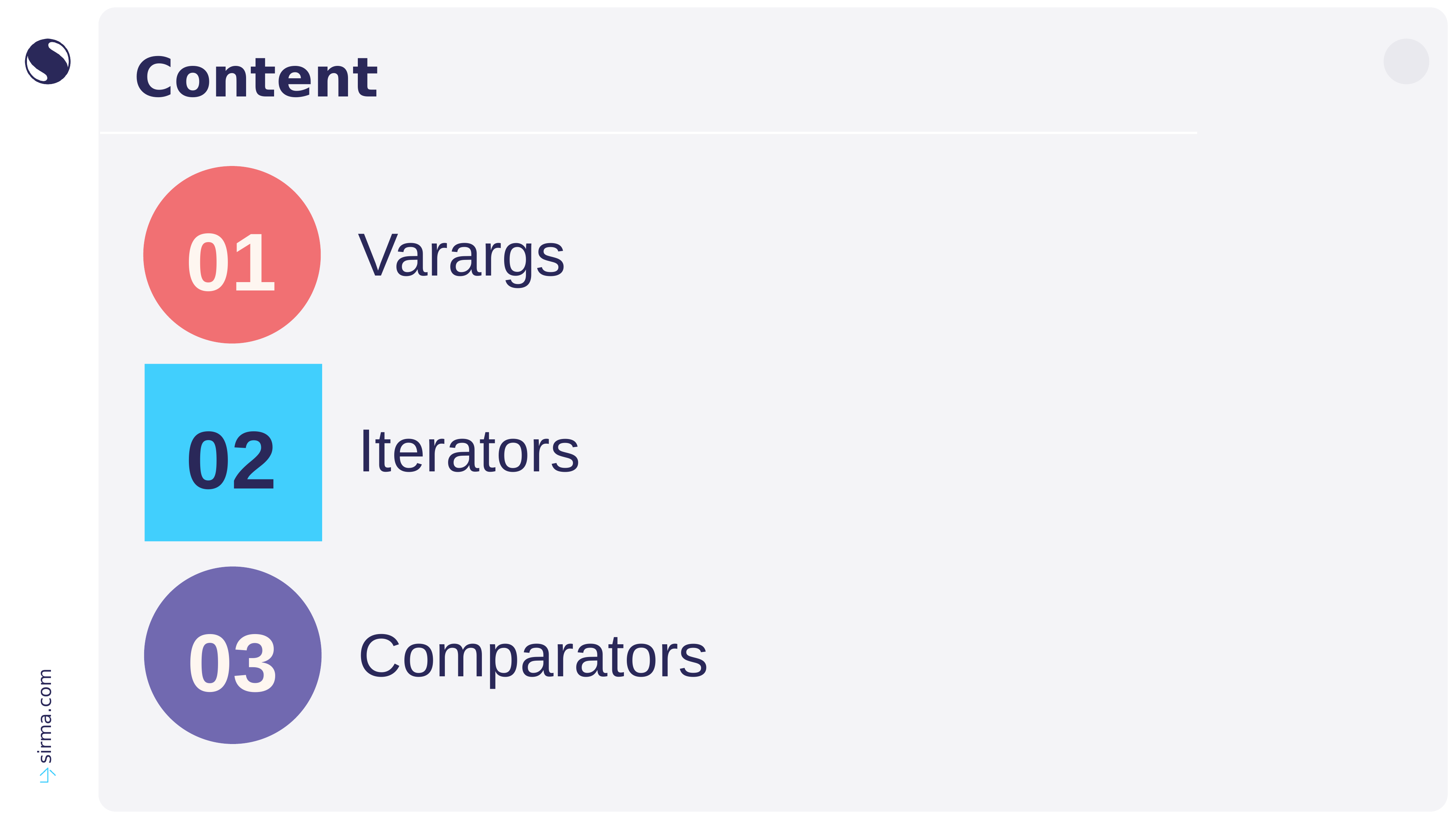

# Content

01
Varargs

02
Iterators

03
Comparators